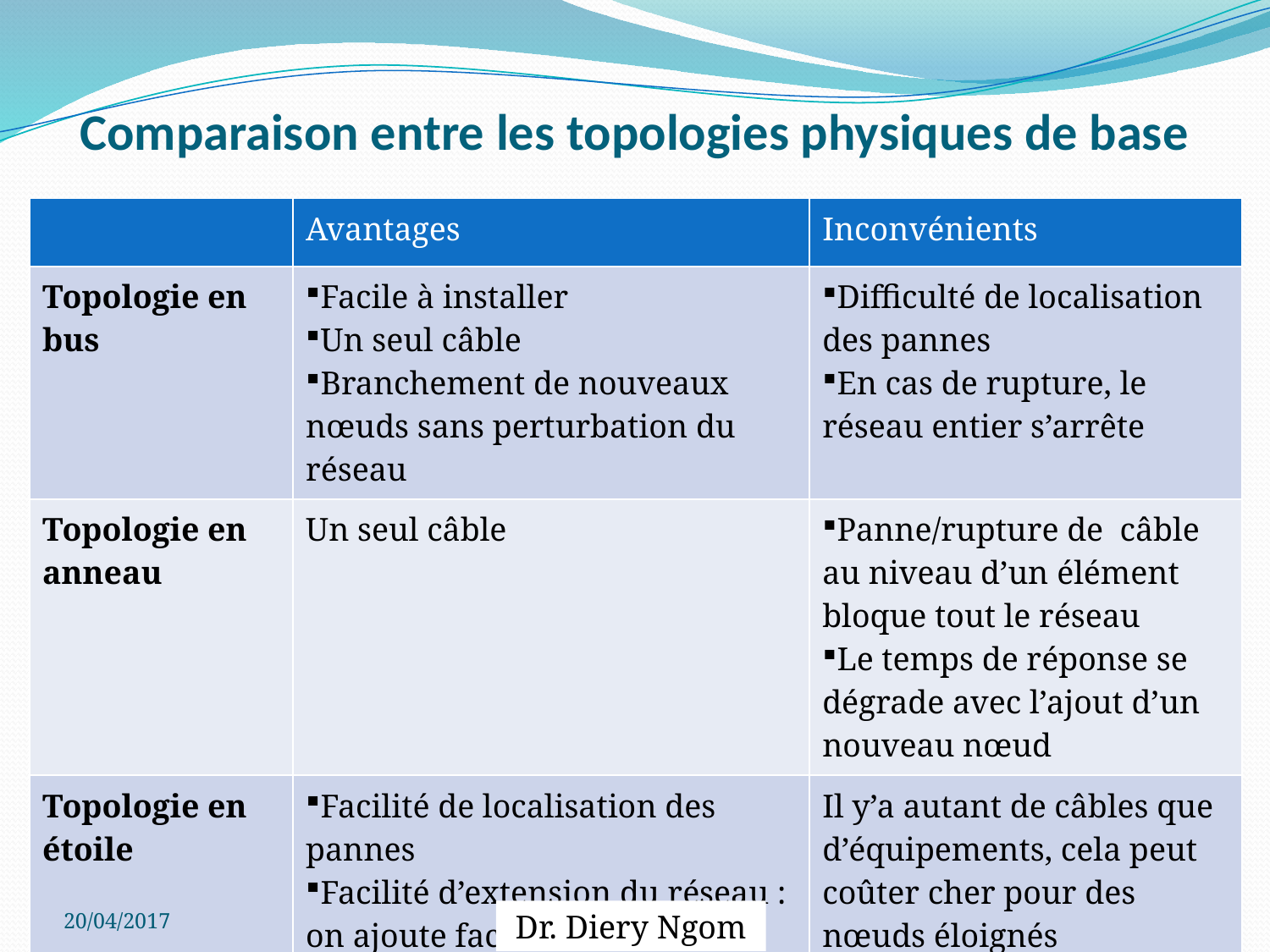

# Comparaison entre les topologies physiques de base
|  | Avantages | Inconvénients |
| --- | --- | --- |
| Topologie en bus | Facile à installer Un seul câble Branchement de nouveaux nœuds sans perturbation du réseau | Difficulté de localisation des pannes En cas de rupture, le réseau entier s’arrête |
| Topologie en anneau | Un seul câble | Panne/rupture de câble au niveau d’un élément bloque tout le réseau Le temps de réponse se dégrade avec l’ajout d’un nouveau nœud |
| Topologie en étoile | Facilité de localisation des pannes Facilité d’extension du réseau : on ajoute facilement de nouveaux nœuds | Il y’a autant de câbles que d’équipements, cela peut coûter cher pour des nœuds éloignés |
20/04/2017
22
Dr. Diery Ngom